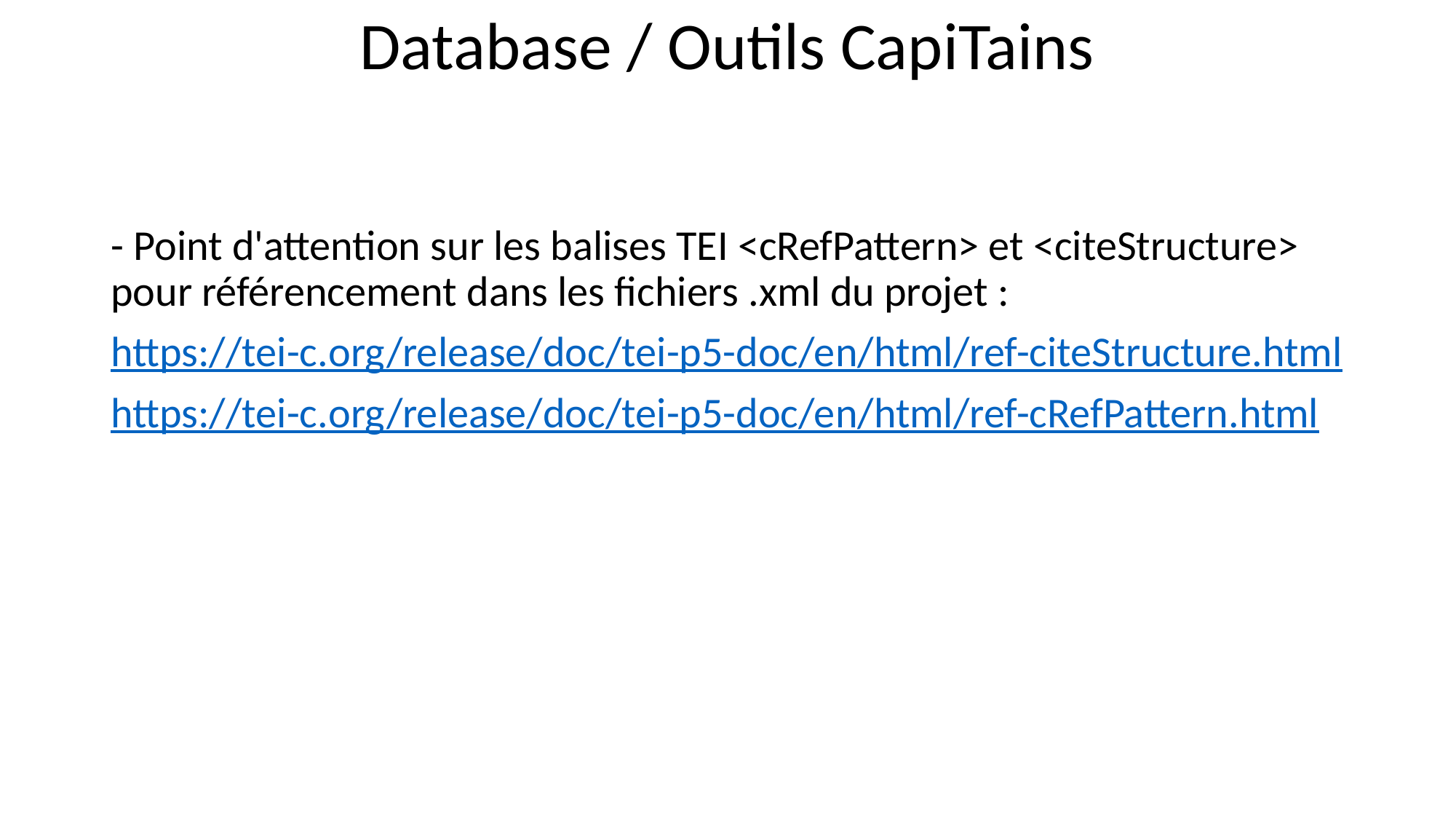

# Database / Outils CapiTains
- Point d'attention sur les balises TEI <cRefPattern> et <citeStructure> pour référencement dans les fichiers .xml du projet :
https://tei-c.org/release/doc/tei-p5-doc/en/html/ref-citeStructure.html
https://tei-c.org/release/doc/tei-p5-doc/en/html/ref-cRefPattern.html